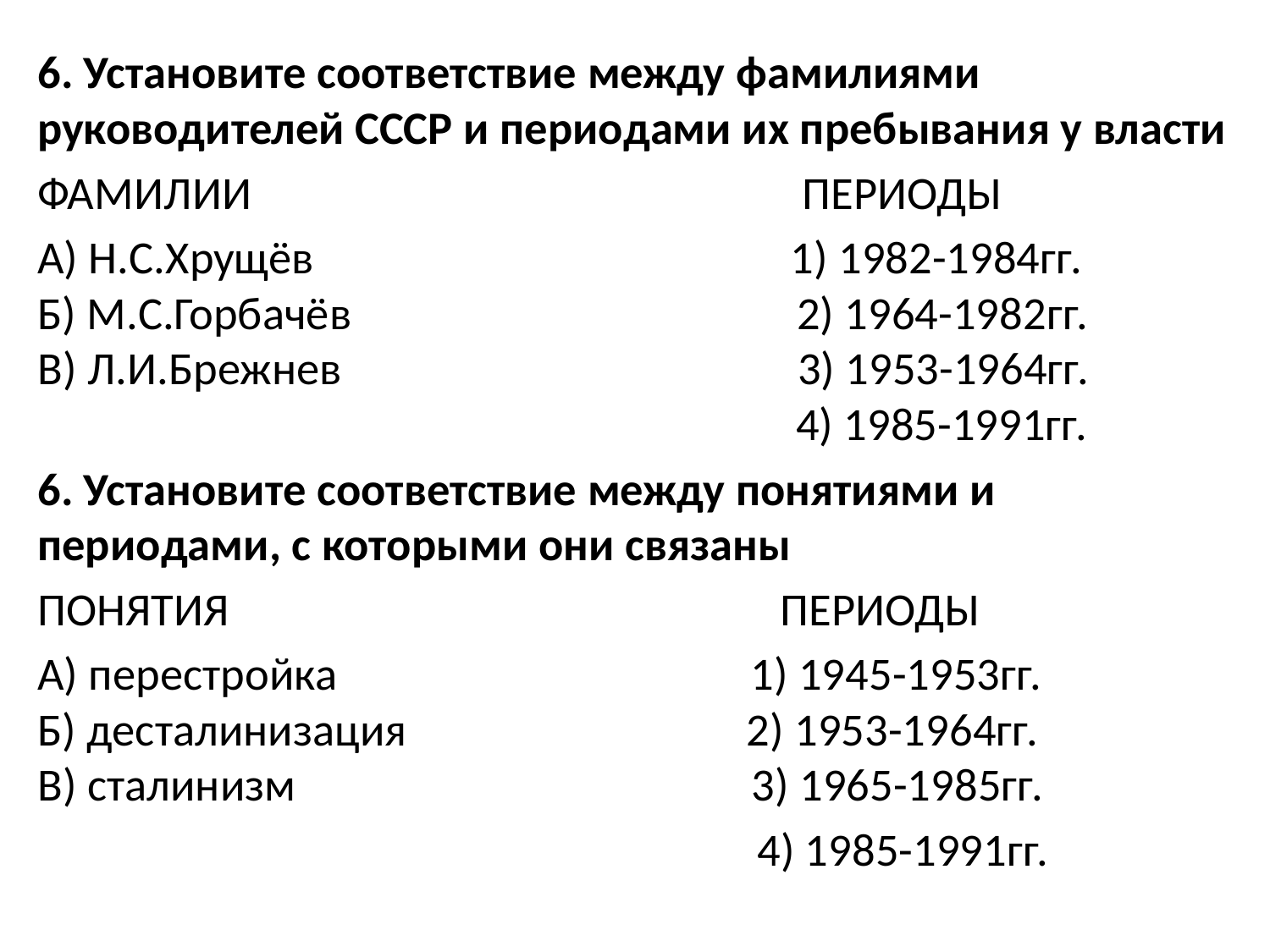

6. Установите соответствие между фамилиями руководителей СССР и периодами их пребывания у власти
ФАМИЛИИ                                                    ПЕРИОДЫ
А) Н.С.Хрущёв                                             1) 1982-1984гг.
Б) М.С.Горбачёв                                          2) 1964-1982гг.
В) Л.И.Брежнев                                           3) 1953-1964гг.
                                                                        4) 1985-1991гг.
6. Установите соответствие между понятиями и периодами, с которыми они связаны
ПОНЯТИЯ                                                    ПЕРИОДЫ
А) перестройка                                       1) 1945-1953гг.
Б) десталинизация                                2) 1953-1964гг.
В) сталинизм                                           3) 1965-1985гг.
                                                                    4) 1985-1991гг.